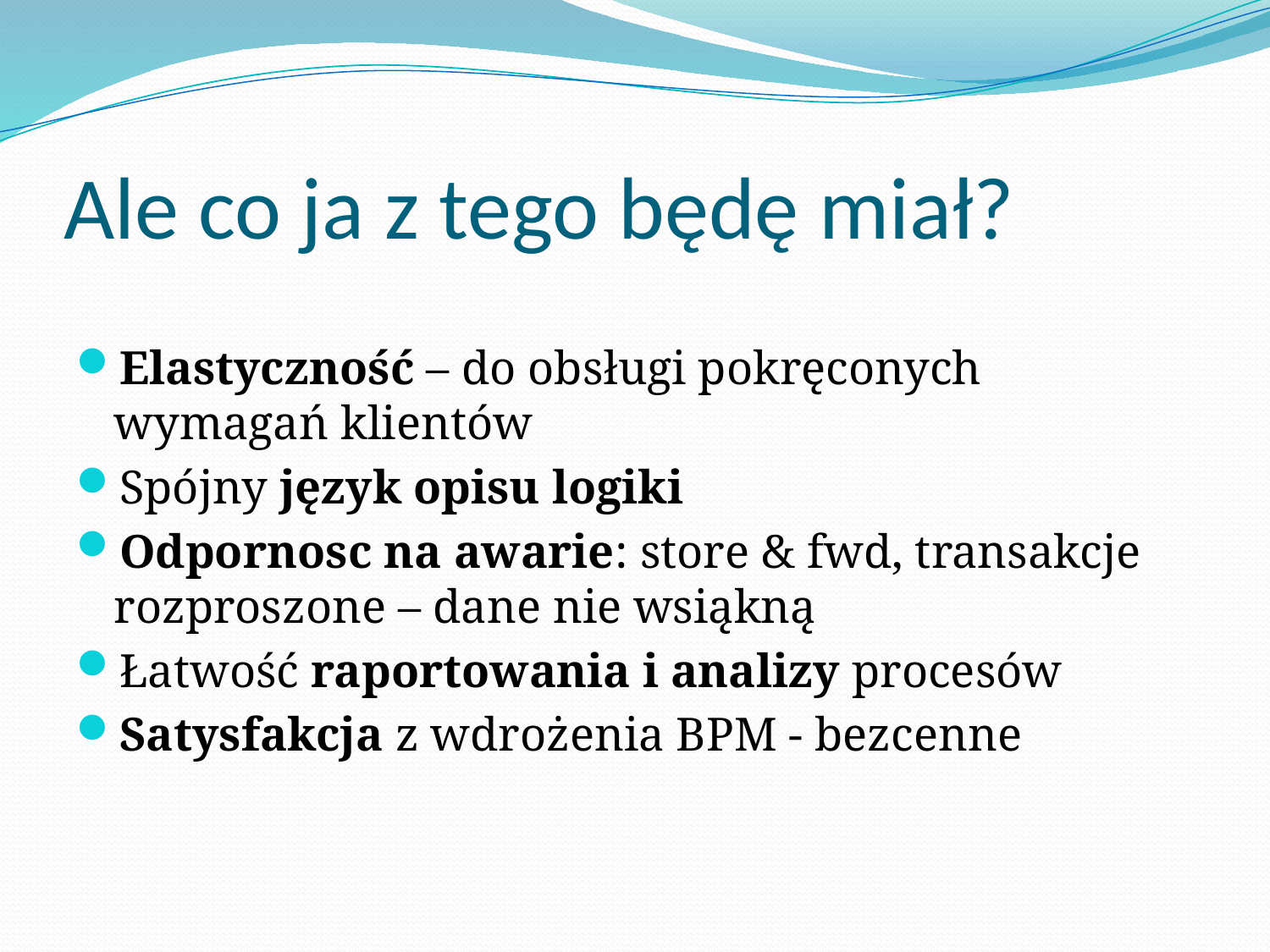

# Ale co ja z tego będę miał?

Elastyczność – do obsługi pokręconych wymagań klientów
Spójny język opisu logiki
Odpornosc na awarie: store & fwd, transakcje rozproszone – dane nie wsiąkną
Łatwość raportowania i analizy procesów
Satysfakcja z wdrożenia BPM - bezcenne